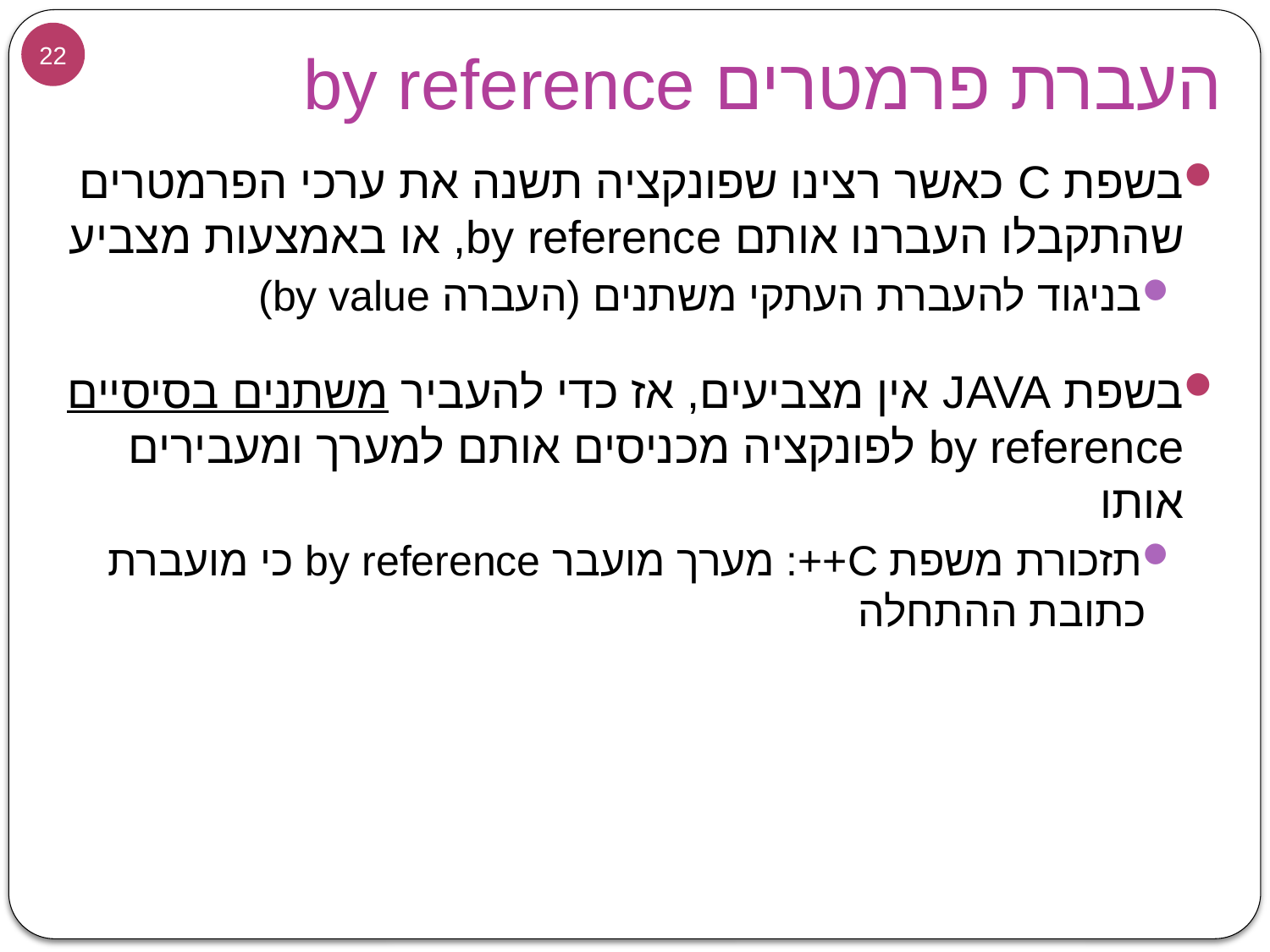

22
# העברת פרמטרים by reference
בשפת C כאשר רצינו שפונקציה תשנה את ערכי הפרמטרים שהתקבלו העברנו אותם by reference, או באמצעות מצביע
בניגוד להעברת העתקי משתנים (העברה by value)
בשפת JAVA אין מצביעים, אז כדי להעביר משתנים בסיסיים by reference לפונקציה מכניסים אותם למערך ומעבירים אותו
תזכורת משפת C++: מערך מועבר by reference כי מועברת כתובת ההתחלה